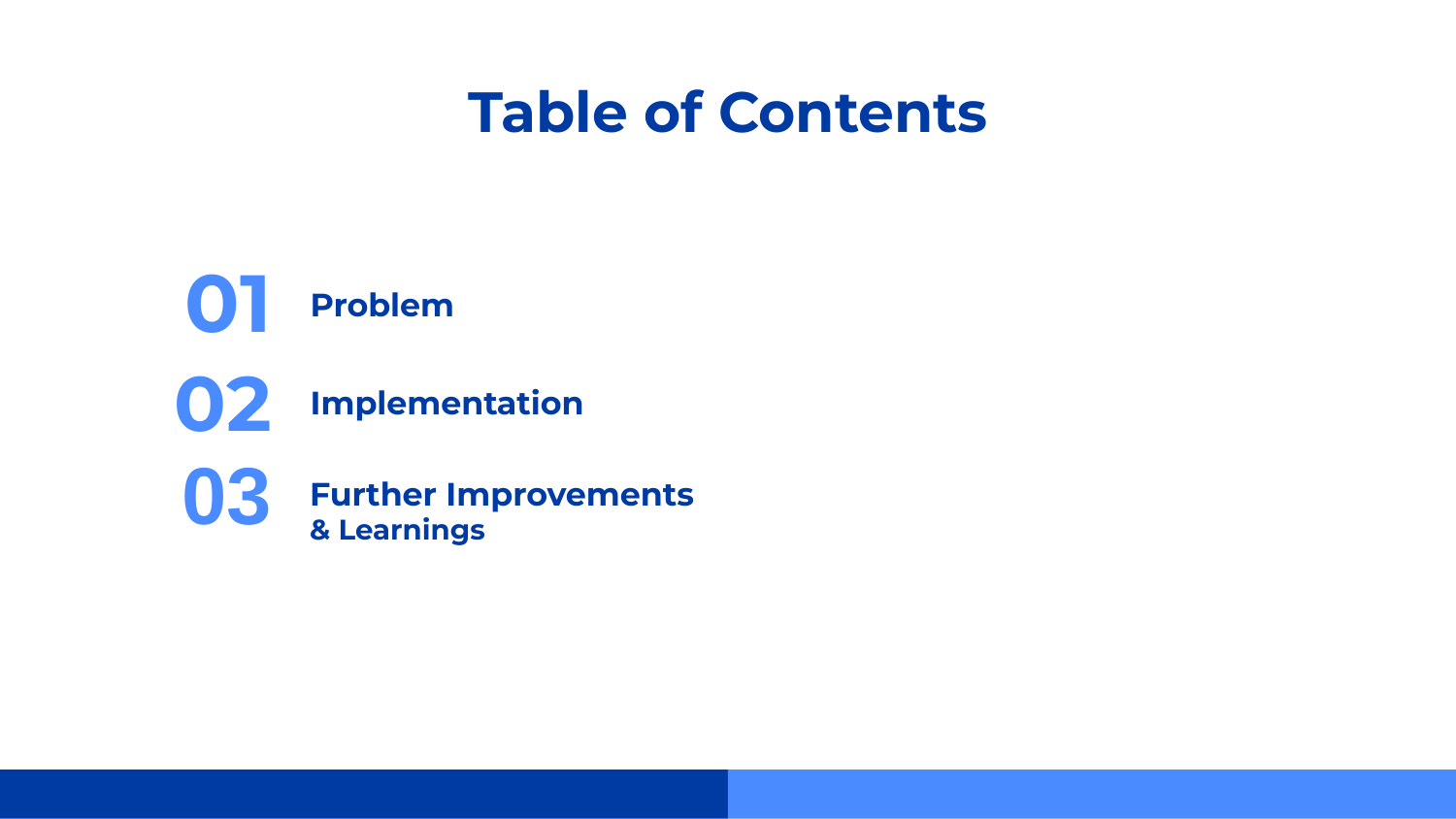

# Table of Contents
01
Problem
02
Implementation
03
Further Improvements
& Learnings